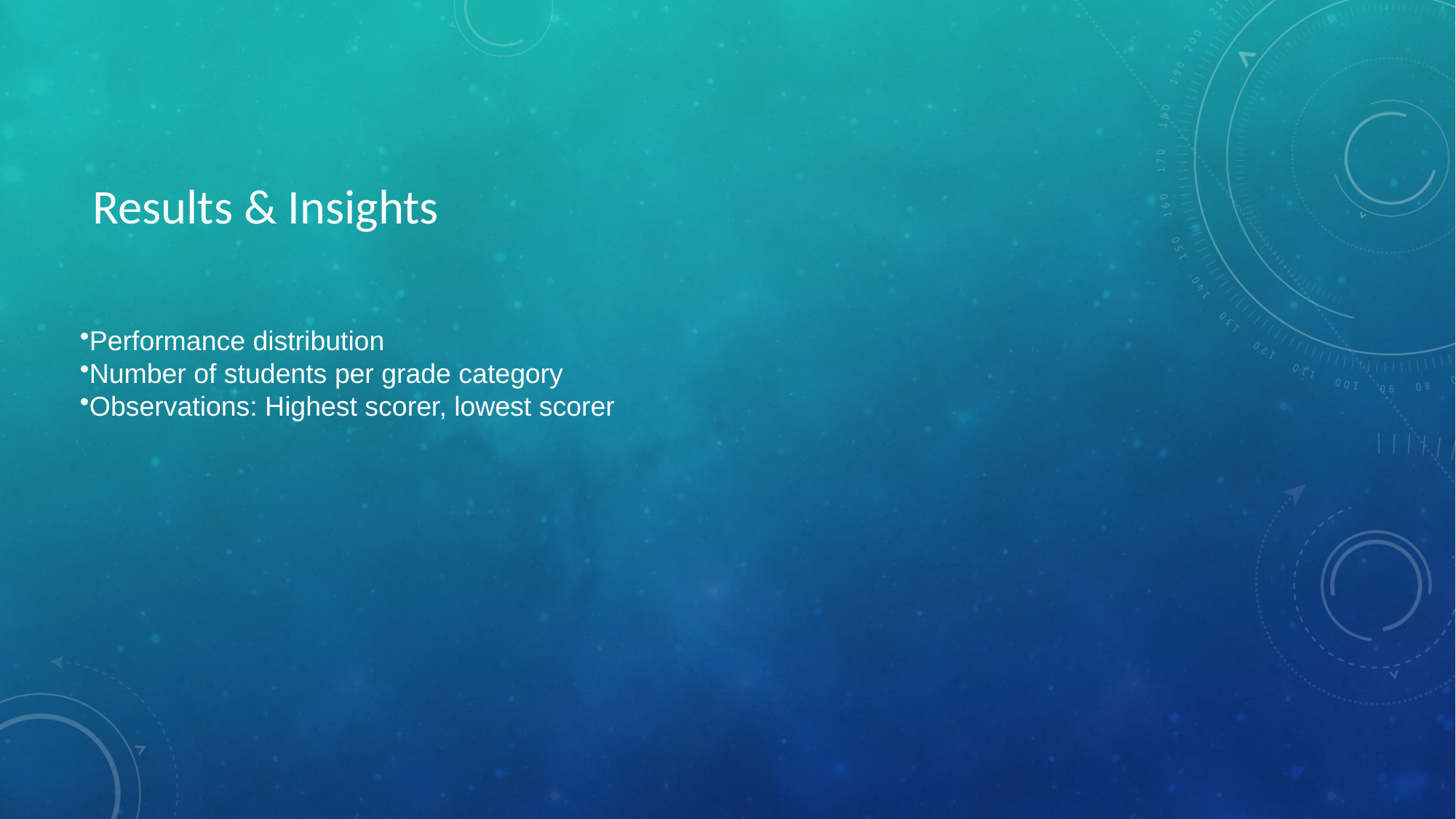

# Results & Insights
Performance distribution
Number of students per grade category
Observations: Highest scorer, lowest scorer